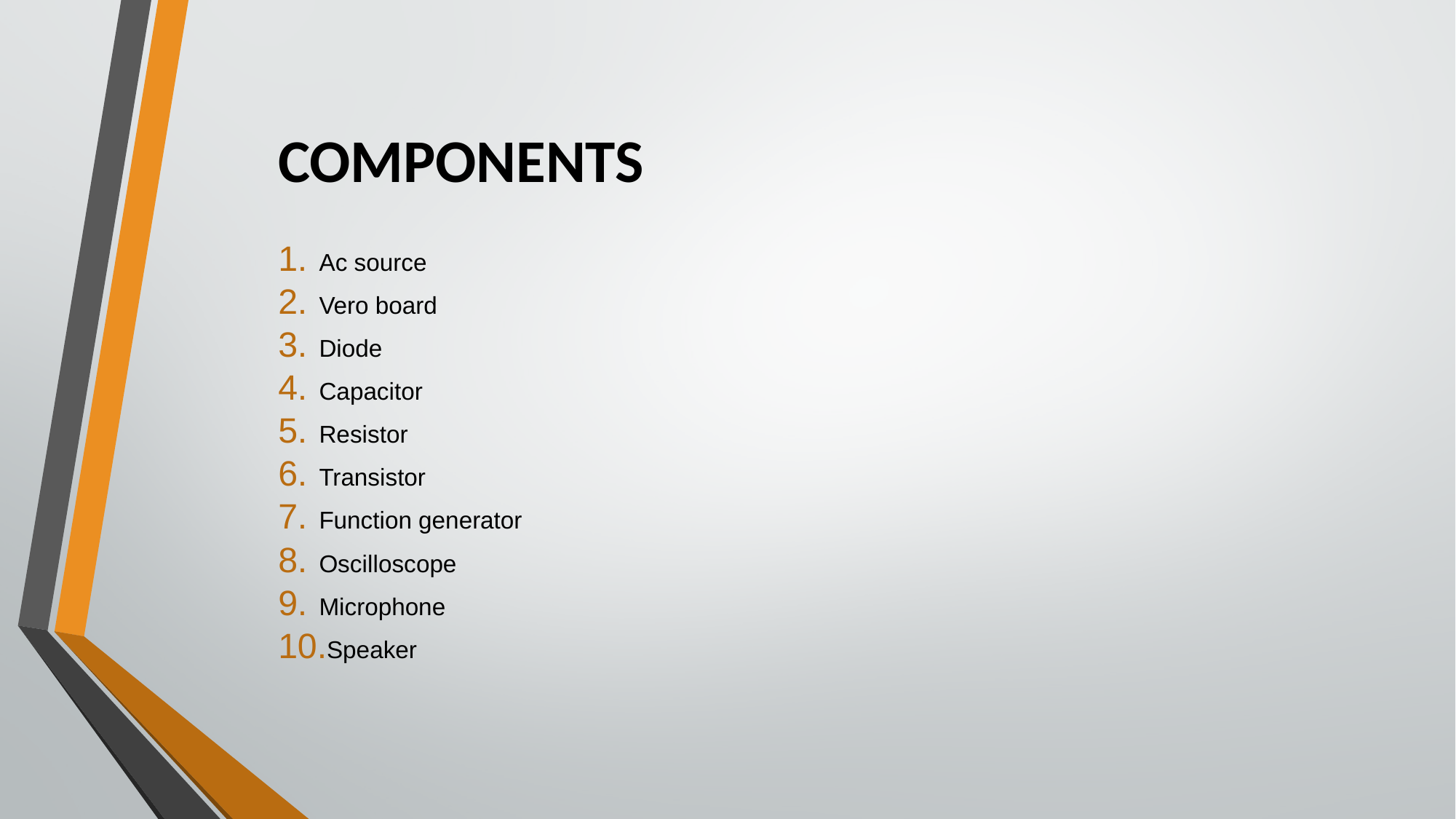

# COMPONENTS
Ac source
Vero board
Diode
Capacitor
Resistor
Transistor
Function generator
Oscilloscope
Microphone
Speaker